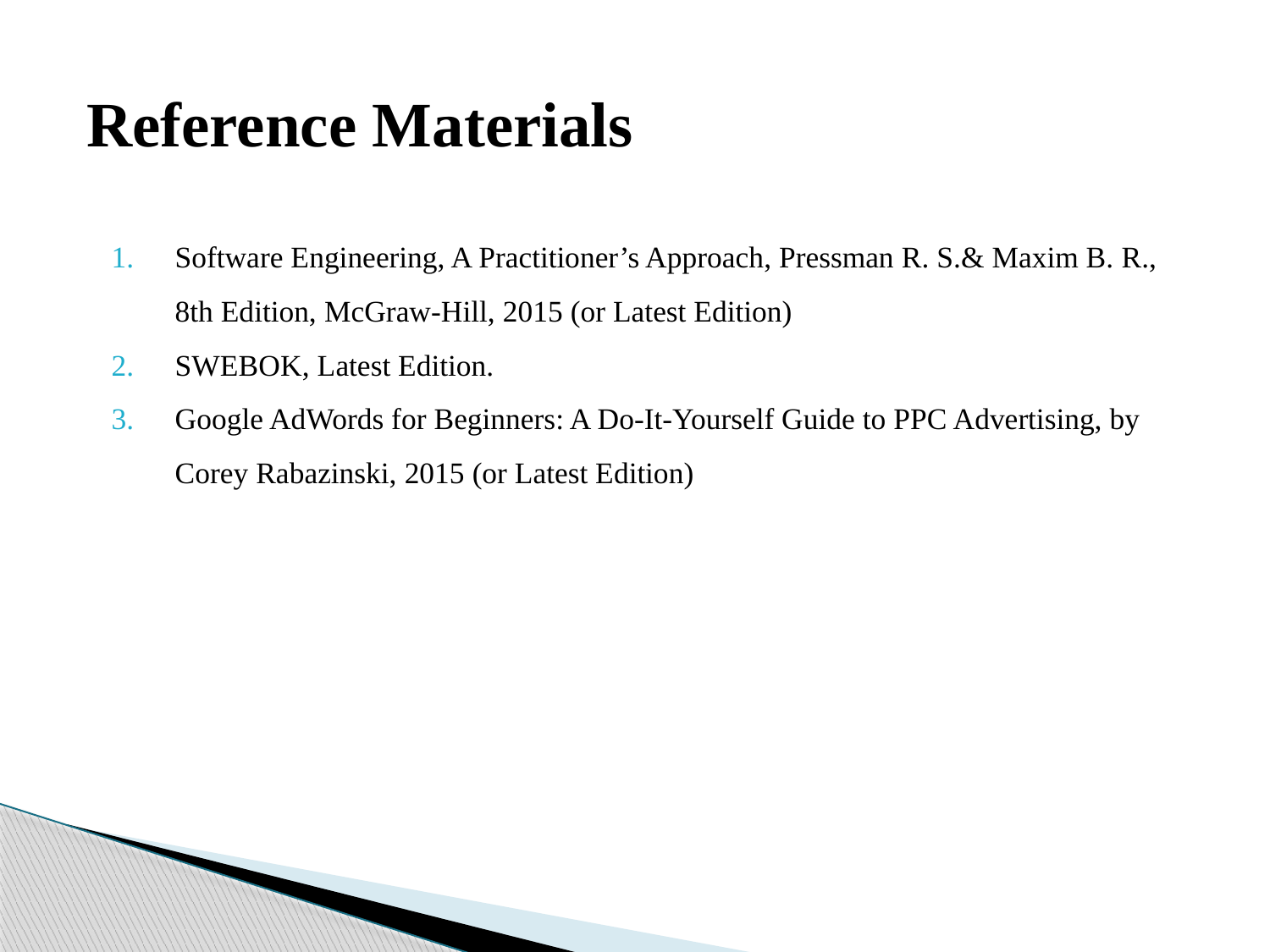

# Reference Materials

Software Engineering, A Practitioner’s Approach, Pressman R. S.& Maxim B. R., 8th Edition, McGraw-Hill, 2015 (or Latest Edition)
SWEBOK, Latest Edition.
Google AdWords for Beginners: A Do-It-Yourself Guide to PPC Advertising, by Corey Rabazinski, 2015 (or Latest Edition)